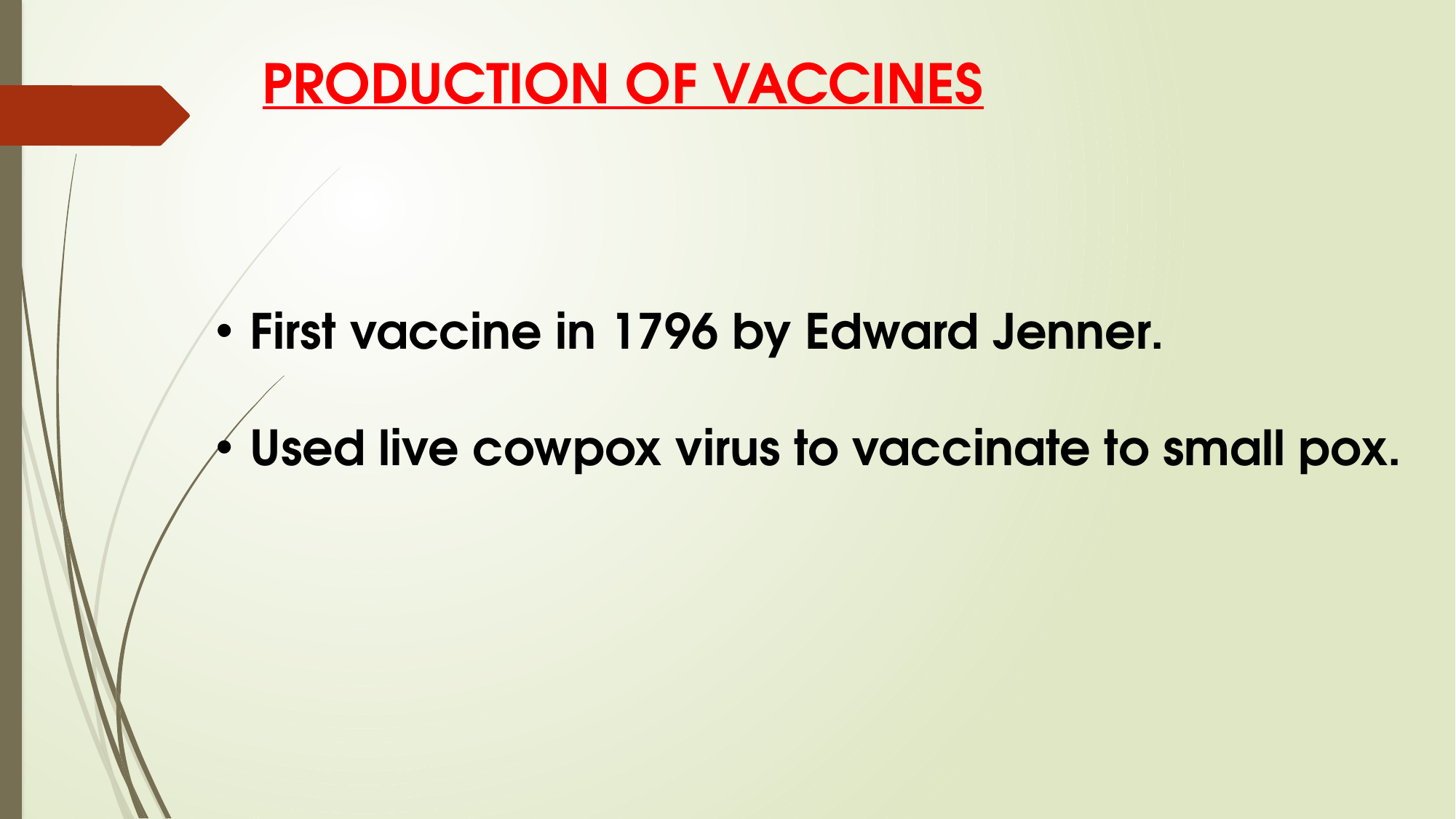

PRODUCTION OF VACCINES
First vaccine in 1796 by Edward Jenner.

Used live cowpox virus to vaccinate to small pox.